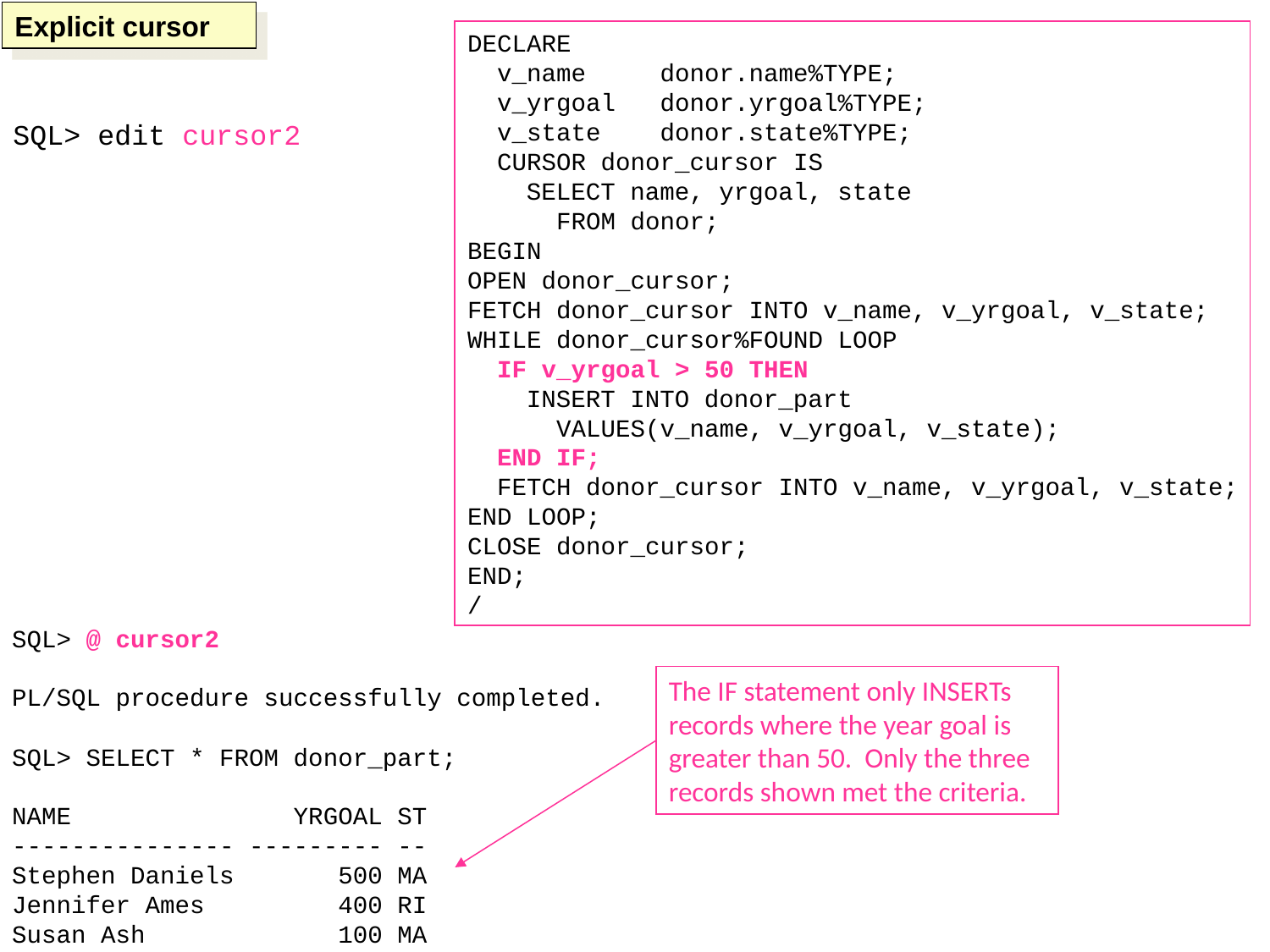

Explicit cursor
DECLARE
  v_name     donor.name%TYPE;
  v_yrgoal   donor.yrgoal%TYPE;
  v_state    donor.state%TYPE;
  CURSOR donor_cursor IS
    SELECT name, yrgoal, state
      FROM donor;
BEGIN
OPEN donor_cursor;
FETCH donor_cursor INTO v_name, v_yrgoal, v_state;
WHILE donor_cursor%FOUND LOOP
  IF v_yrgoal > 50 THEN
    INSERT INTO donor_part
      VALUES(v_name, v_yrgoal, v_state);
  END IF;
  FETCH donor_cursor INTO v_name, v_yrgoal, v_state;
END LOOP;
CLOSE donor_cursor;
END;
/
SQL> edit cursor2
SQL> @ cursor2

PL/SQL procedure successfully completed.

SQL> SELECT * FROM donor_part;

NAME               YRGOAL ST
--------------- --------- --
Stephen Daniels       500 MA
Jennifer Ames         400 RI
Susan Ash             100 MA
The IF statement only INSERTs records where the year goal is greater than 50.  Only the three records shown met the criteria.